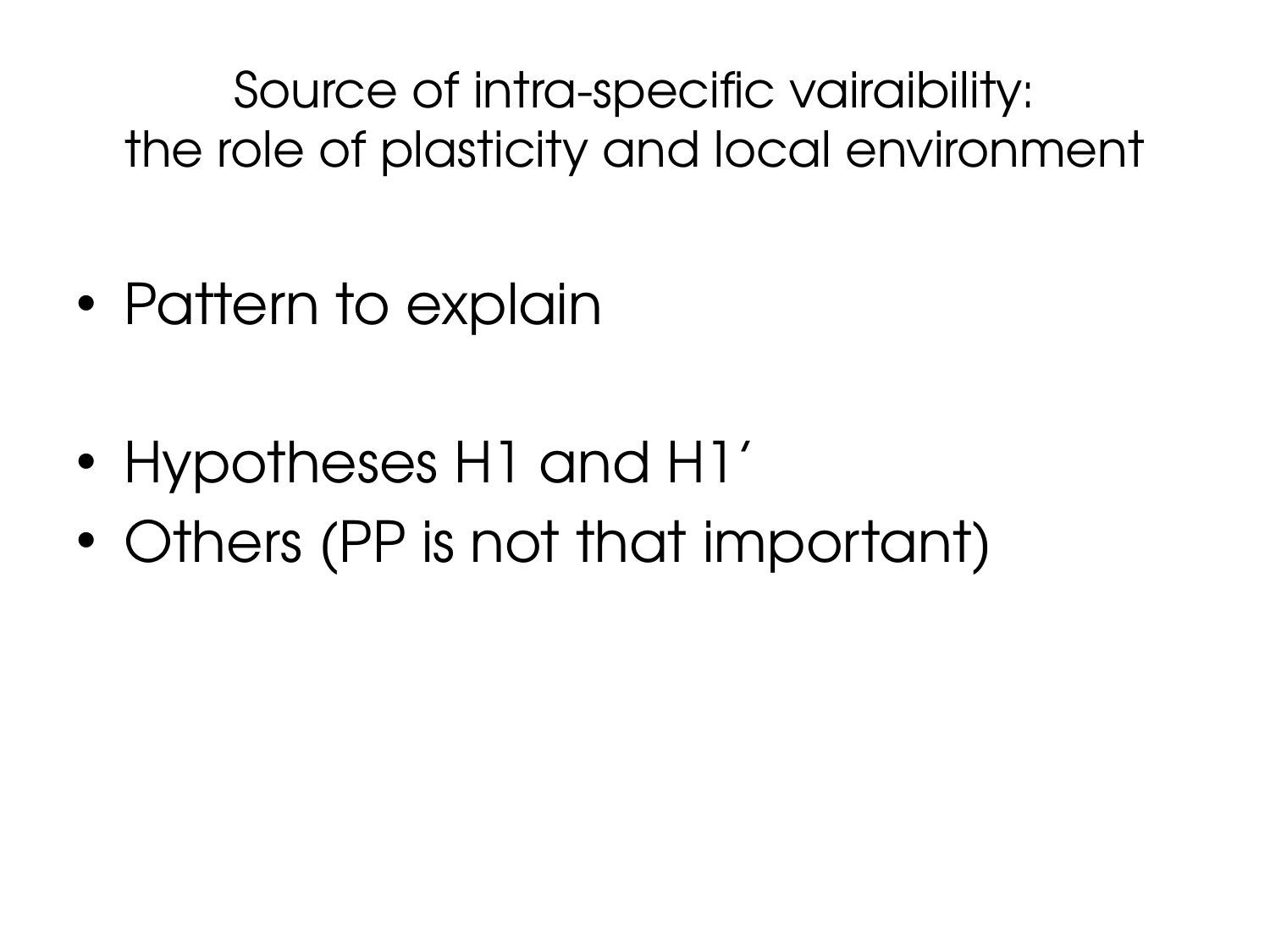

# Source of intra-specific vairaibility: the role of plasticity and local environment
Pattern to explain

Hypotheses H1 and H1’
Others (PP is not that important)